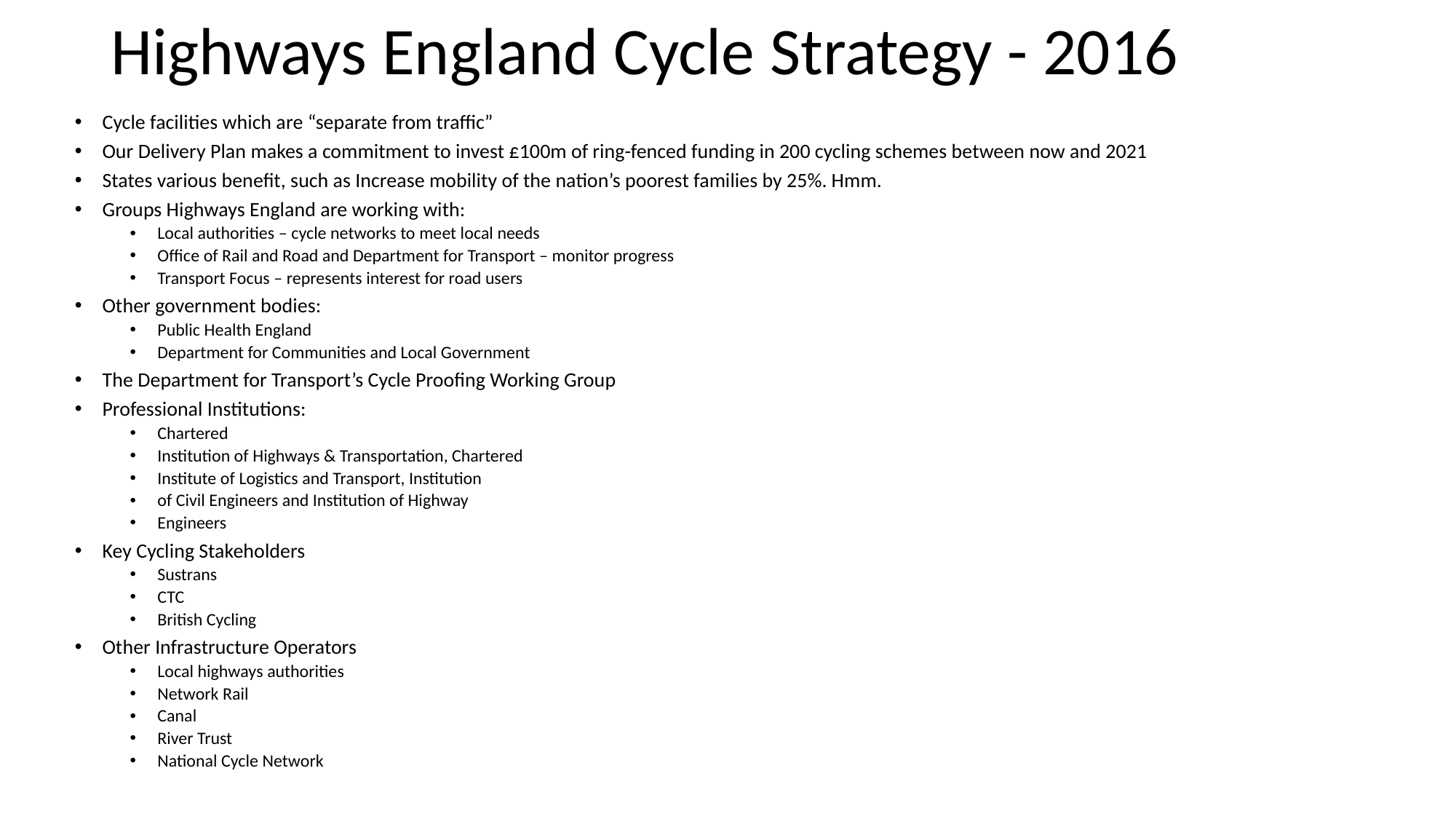

# Highways England Cycle Strategy - 2016
Cycle facilities which are “separate from traffic”
Our Delivery Plan makes a commitment to invest £100m of ring-fenced funding in 200 cycling schemes between now and 2021
States various benefit, such as Increase mobility of the nation’s poorest families by 25%. Hmm.
Groups Highways England are working with:
Local authorities – cycle networks to meet local needs
Office of Rail and Road and Department for Transport – monitor progress
Transport Focus – represents interest for road users
Other government bodies:
Public Health England
Department for Communities and Local Government
The Department for Transport’s Cycle Proofing Working Group
Professional Institutions:
Chartered
Institution of Highways & Transportation, Chartered
Institute of Logistics and Transport, Institution
of Civil Engineers and Institution of Highway
Engineers
Key Cycling Stakeholders
Sustrans
CTC
British Cycling
Other Infrastructure Operators
Local highways authorities
Network Rail
Canal
River Trust
National Cycle Network